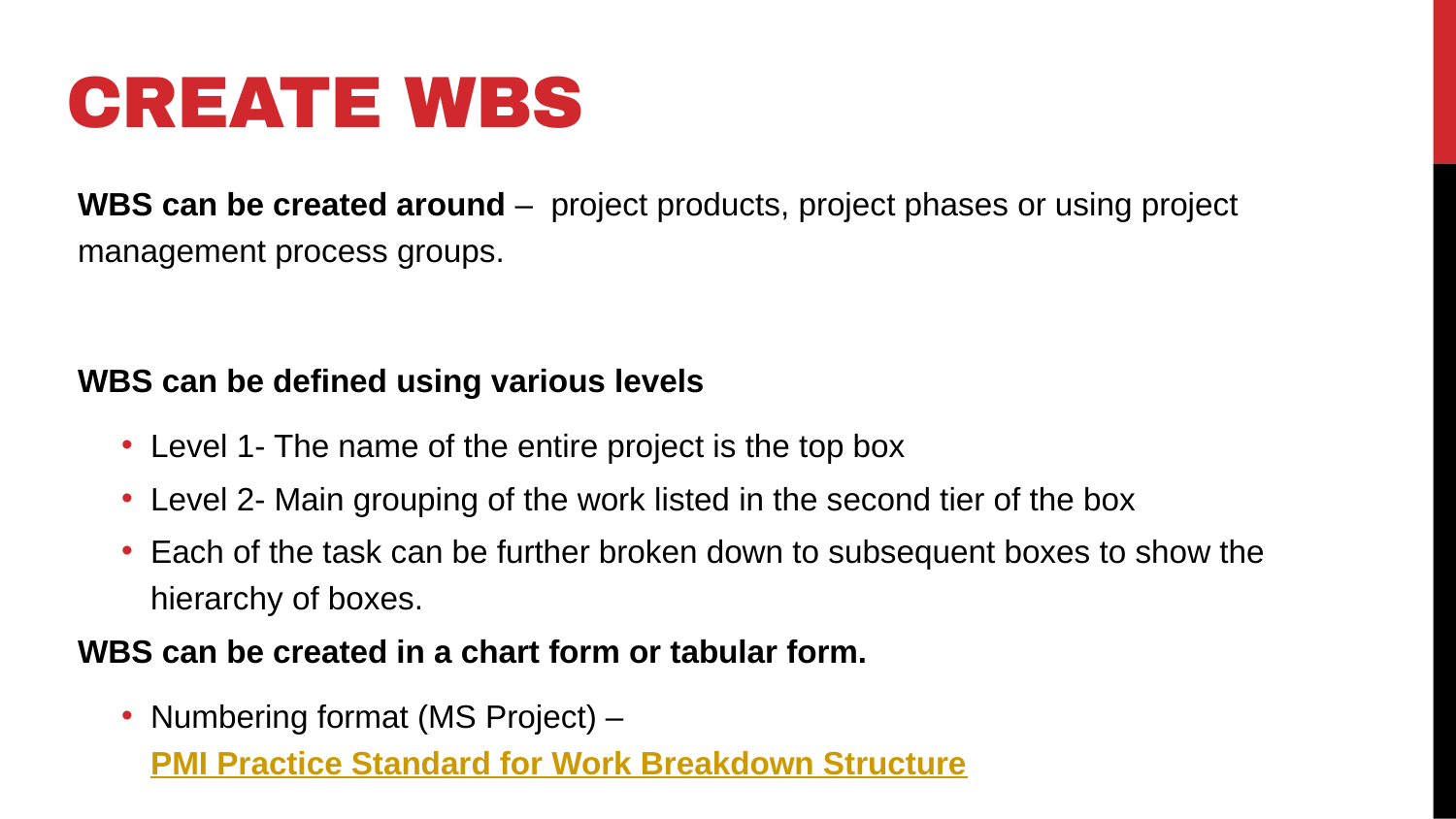

# Create WBS
WBS can be created around –  project products, project phases or using project management process groups.

WBS can be defined using various levels
Level 1- The name of the entire project is the top box
Level 2- Main grouping of the work listed in the second tier of the box
Each of the task can be further broken down to subsequent boxes to show the hierarchy of boxes.
WBS can be created in a chart form or tabular form.
Numbering format (MS Project) – PMI Practice Standard for Work Breakdown Structure